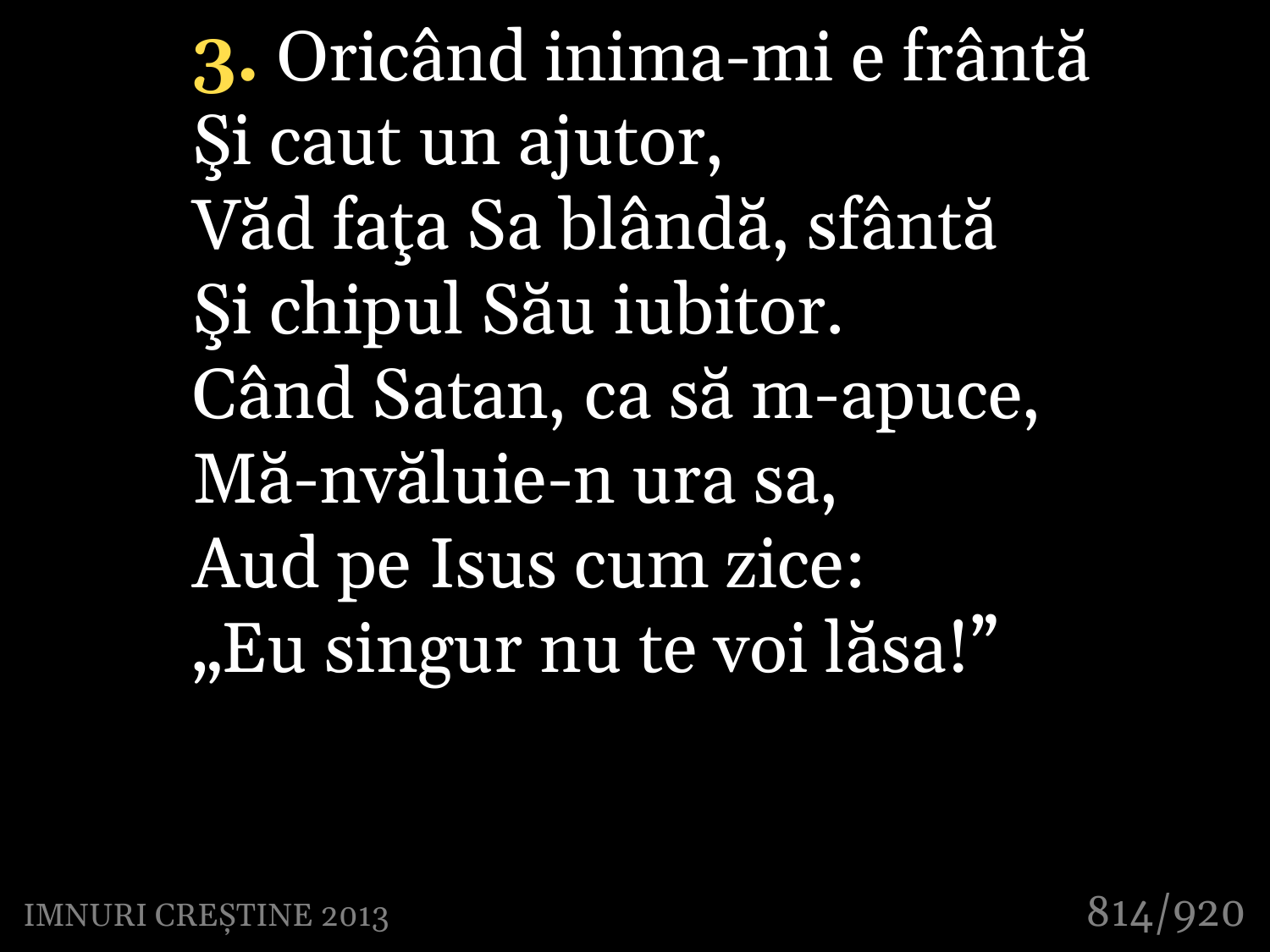

3. Oricând inima-mi e frântă
Şi caut un ajutor,
Văd faţa Sa blândă, sfântă
Şi chipul Său iubitor.
Când Satan, ca să m-apuce,
Mă-nvăluie-n ura sa,
Aud pe Isus cum zice:
„Eu singur nu te voi lăsa!”
814/920
IMNURI CREȘTINE 2013